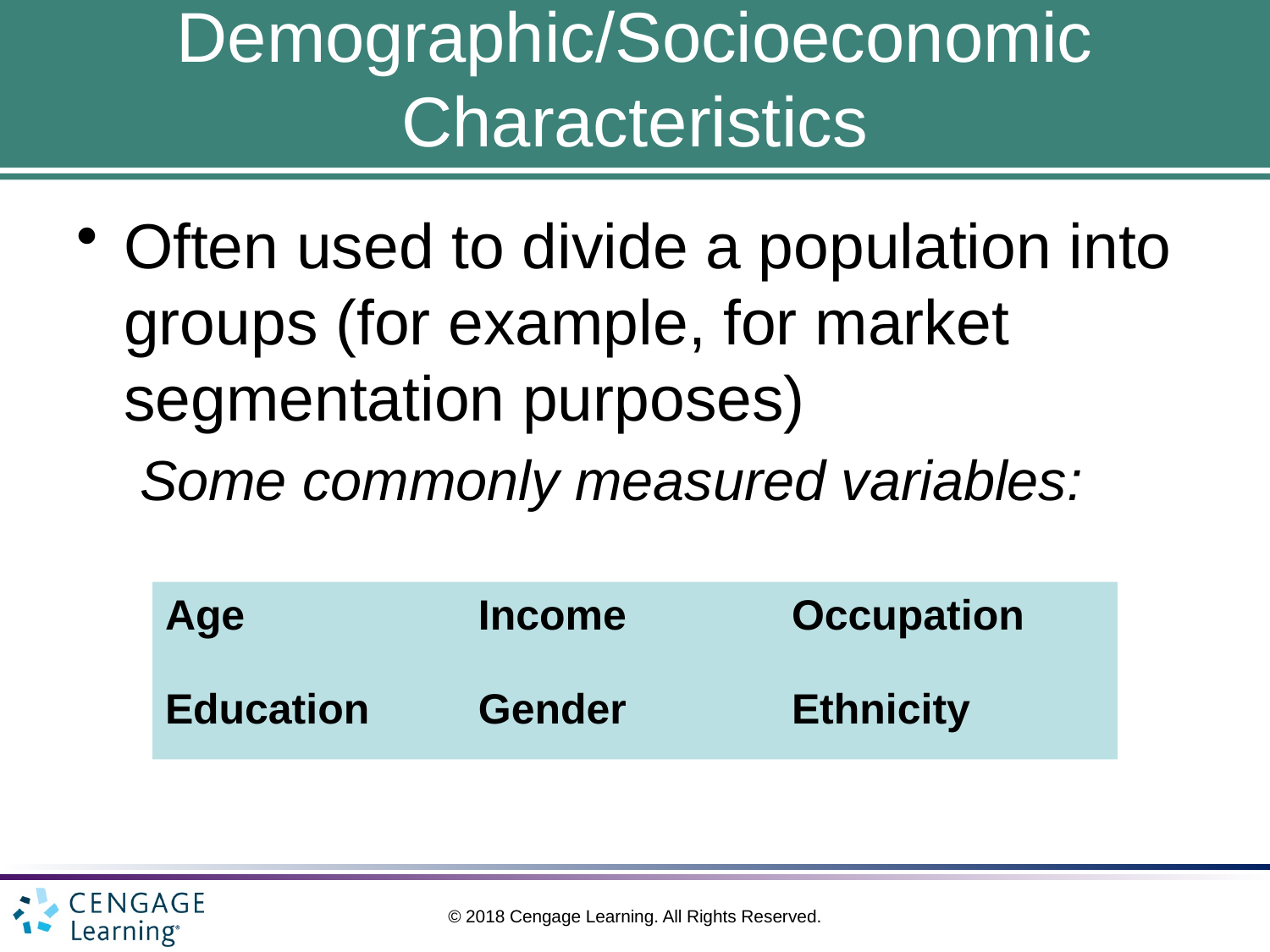

# Demographic/Socioeconomic Characteristics
Often used to divide a population into groups (for example, for market segmentation purposes)
Some commonly measured variables:
Age
Education
Income
Gender
Occupation
Ethnicity